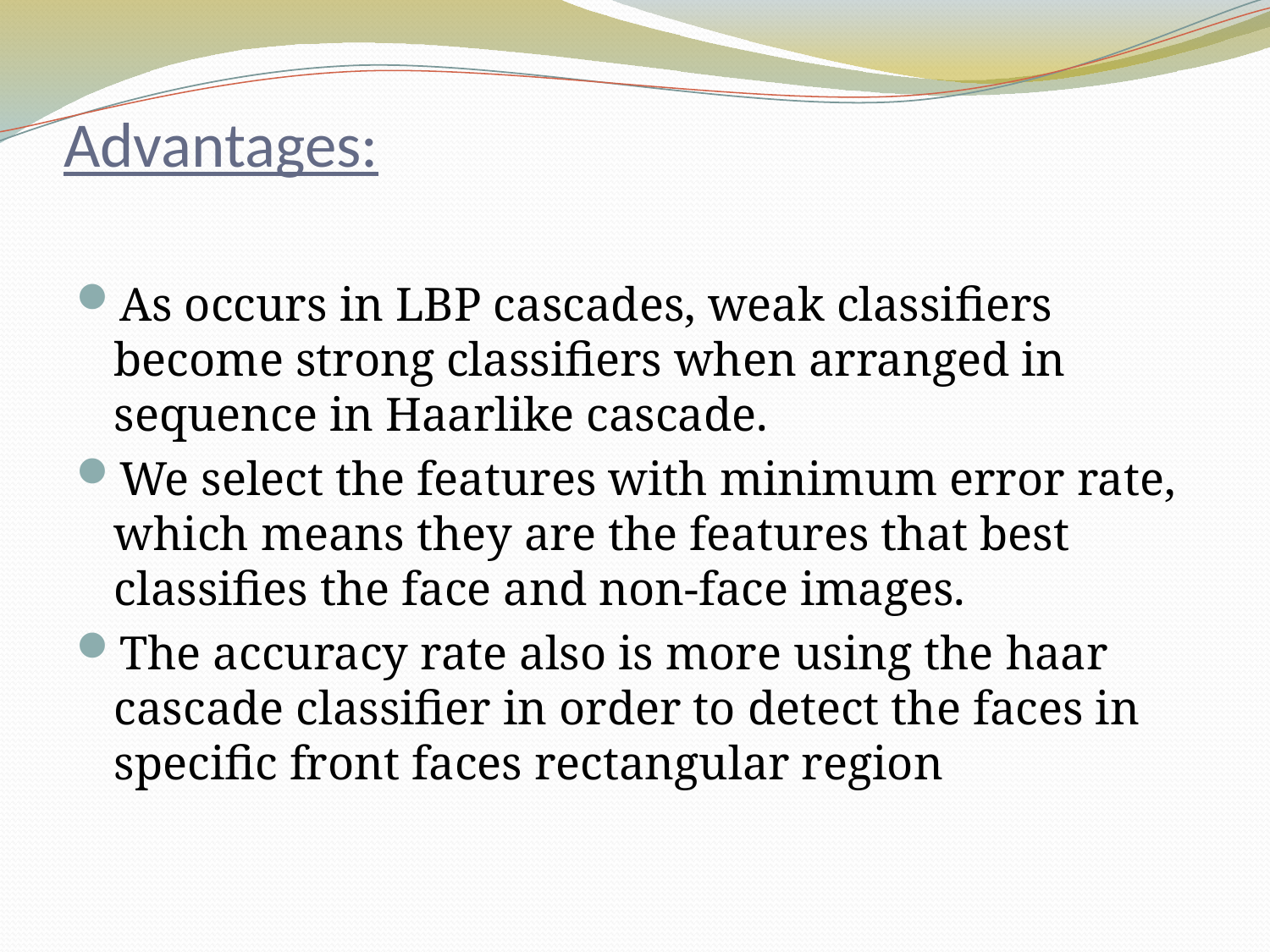

# Advantages:
As occurs in LBP cascades, weak classifiers become strong classifiers when arranged in sequence in Haarlike cascade.
We select the features with minimum error rate, which means they are the features that best classifies the face and non-face images.
The accuracy rate also is more using the haar cascade classifier in order to detect the faces in specific front faces rectangular region